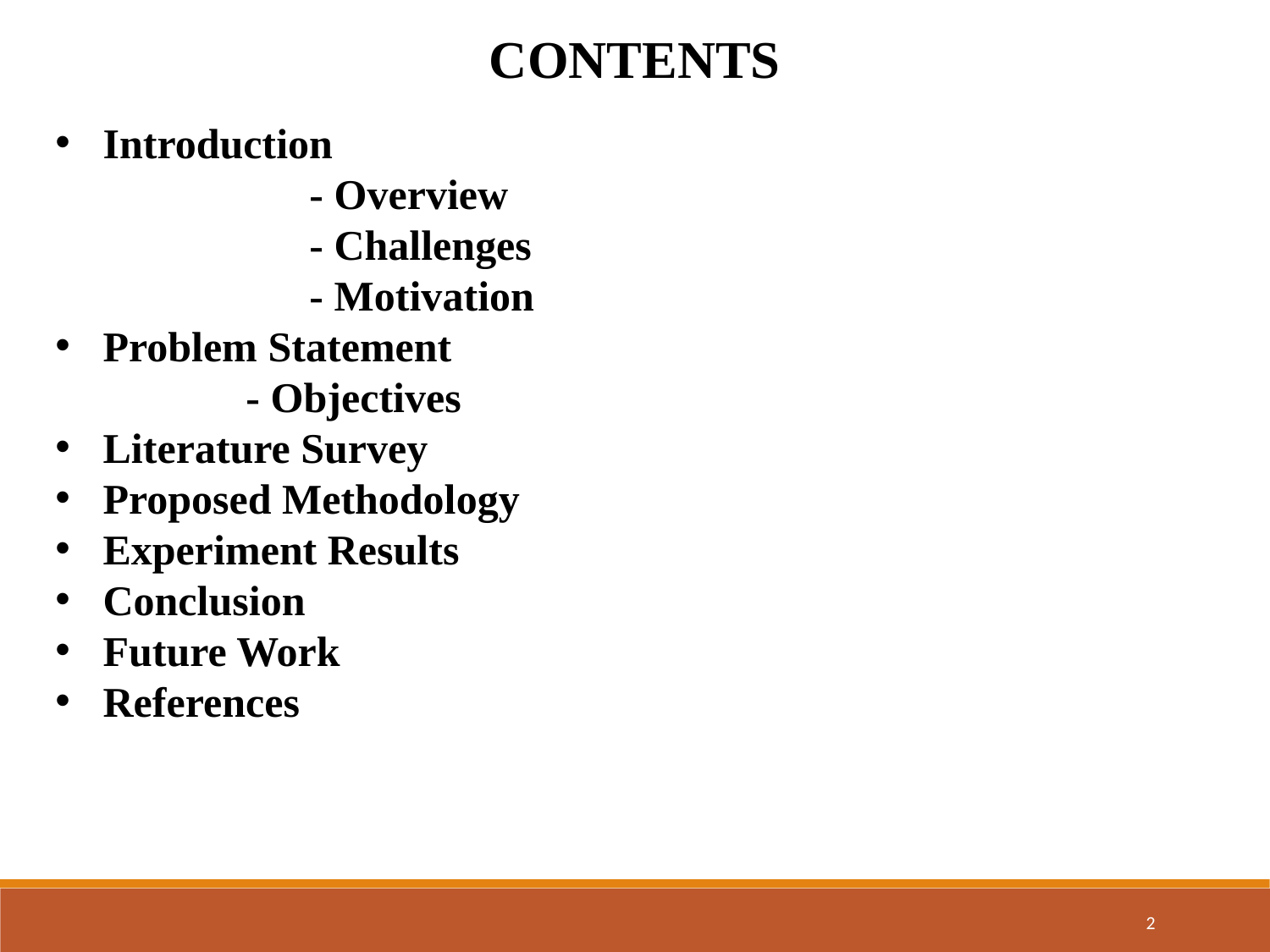

CONTENTS
Introduction
		- Overview
		- Challenges
		- Motivation
Problem Statement
	- Objectives
Literature Survey
Proposed Methodology
Experiment Results
Conclusion
Future Work
References

2